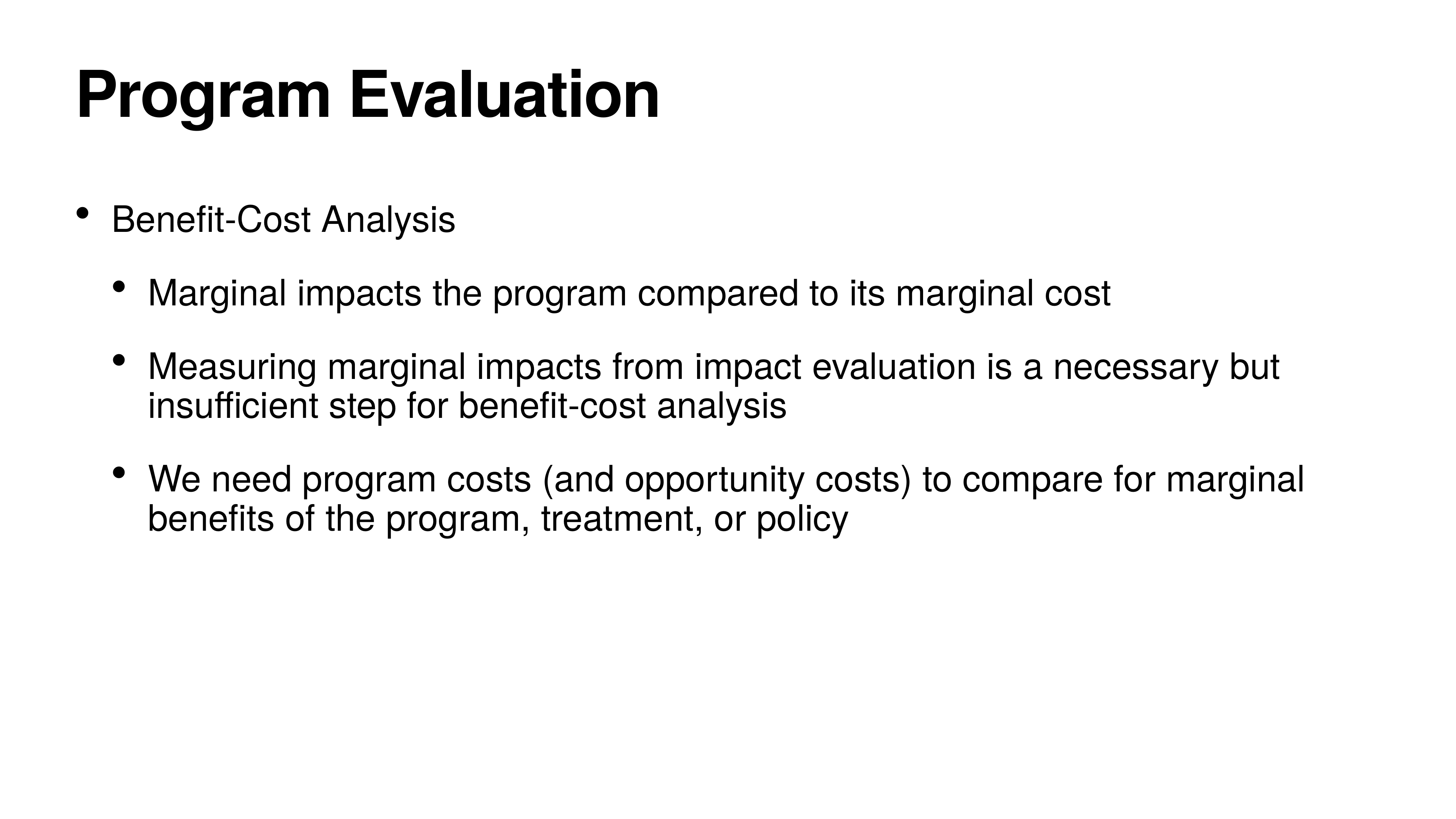

# Program Evaluation
Benefit-Cost Analysis
Marginal impacts the program compared to its marginal cost
Measuring marginal impacts from impact evaluation is a necessary but insufficient step for benefit-cost analysis
We need program costs (and opportunity costs) to compare for marginal benefits of the program, treatment, or policy
9